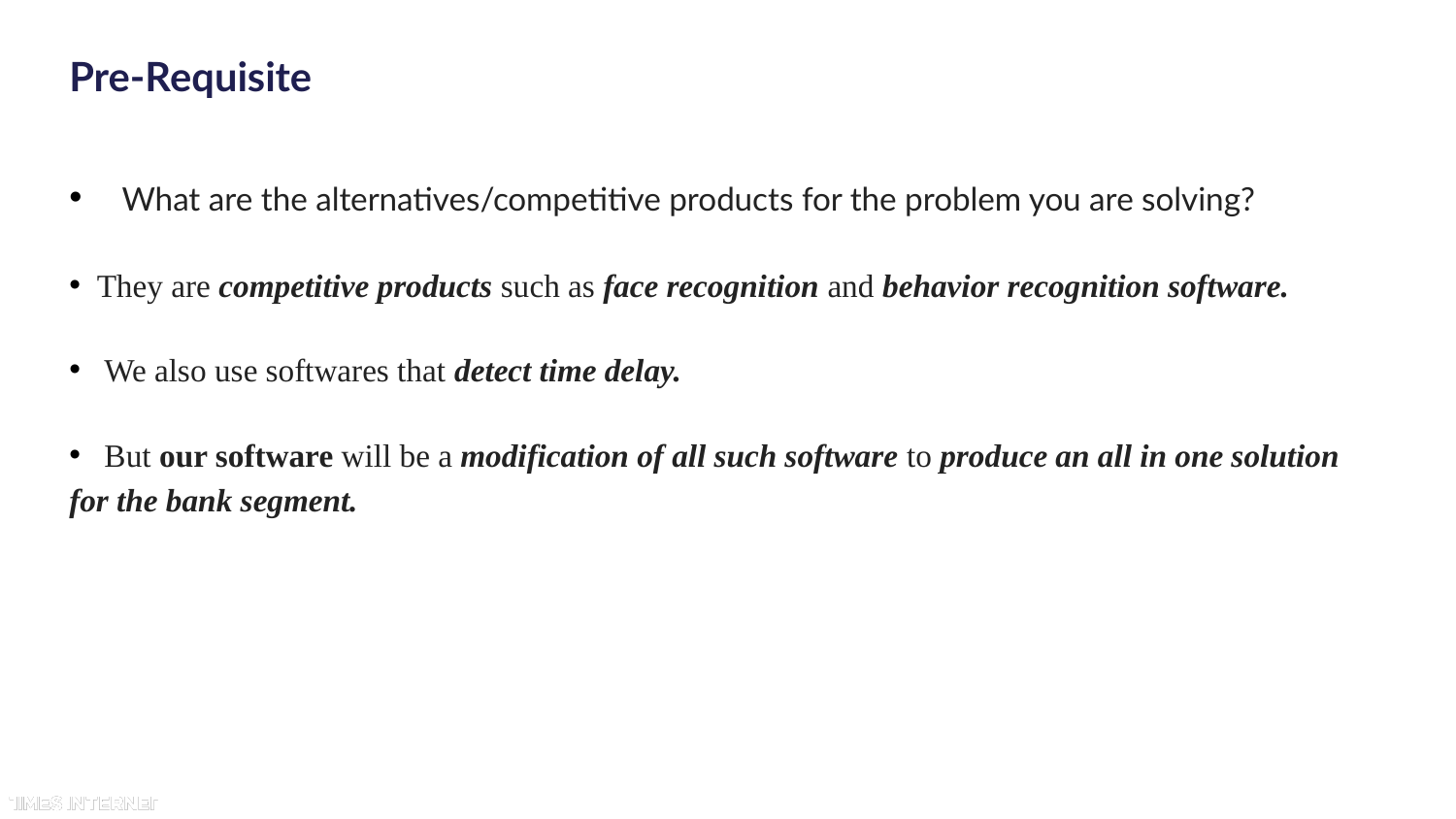

# Pre-Requisite
  What are the alternatives/competitive products for the problem you are solving?
  They are competitive products such as face recognition and behavior recognition software.
   We also use softwares that detect time delay.
   But our software will be a modification of all such software to produce an all in one solution for the bank segment.